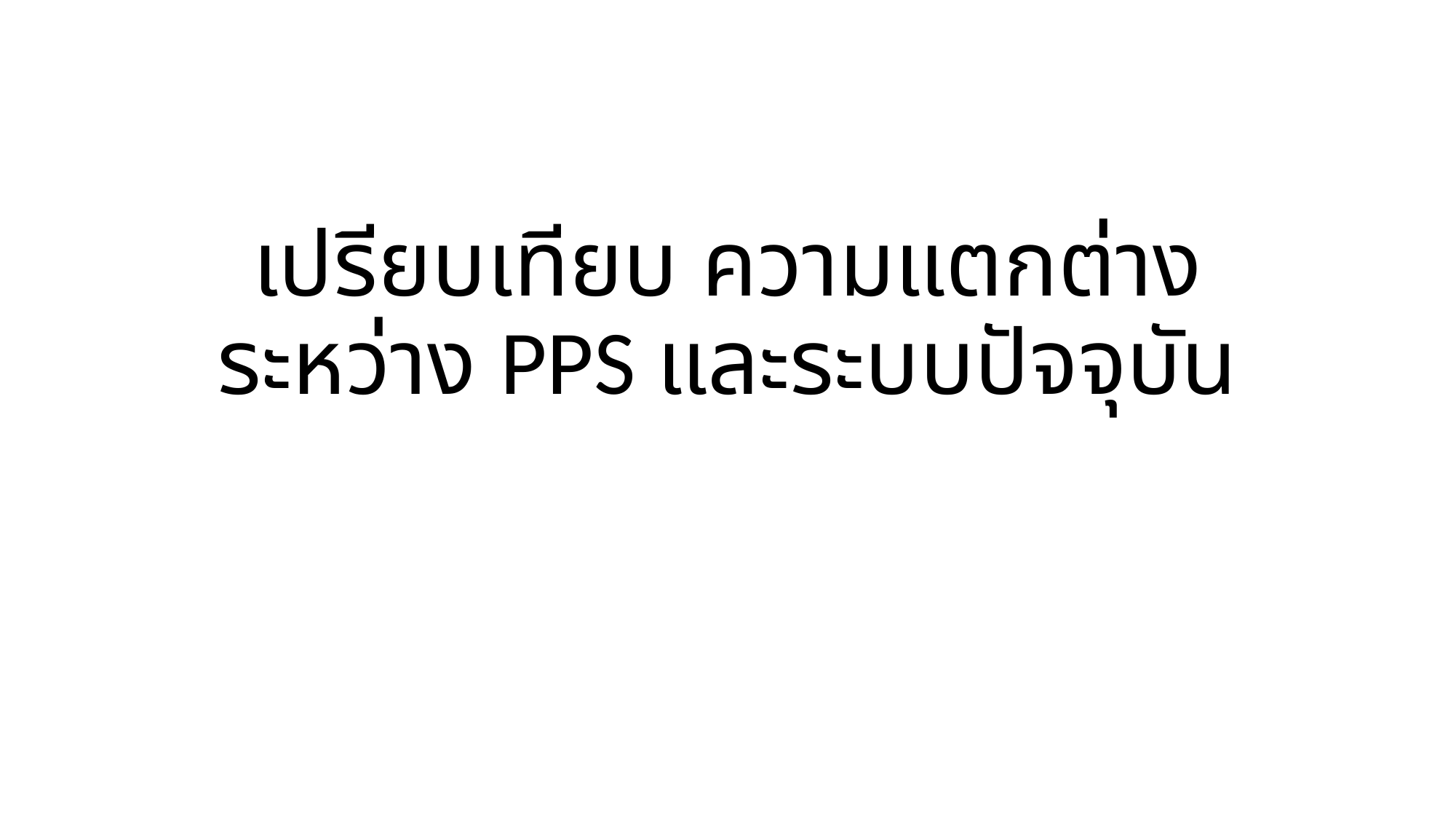

# เปรียบเทียบ ความแตกต่างระหว่าง PPS และระบบปัจจุบัน